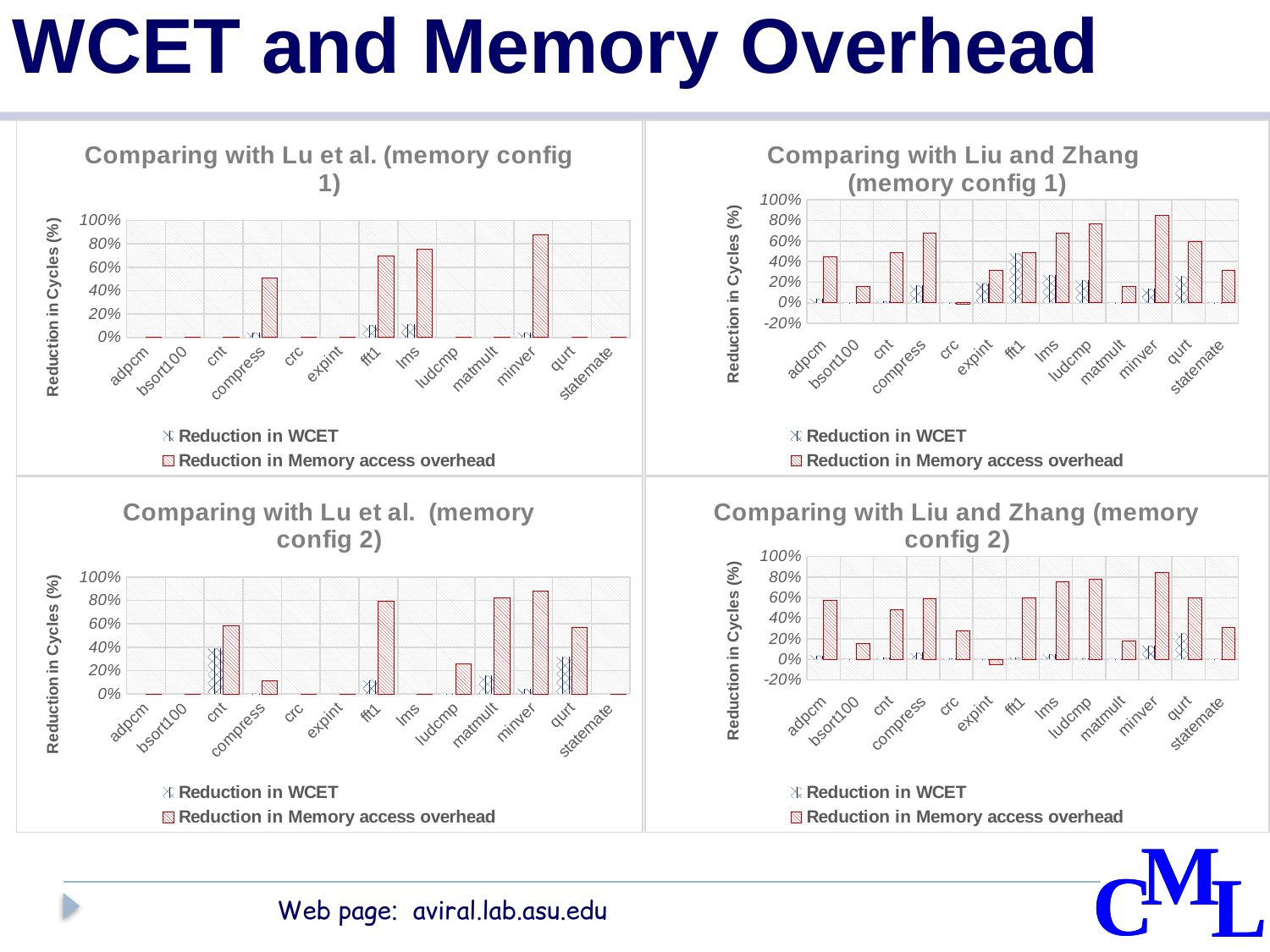

# WCET and Memory Overhead

### Chart: Comparing with Lu et al. (memory config 1)

| Category | Reduction in WCET | Reduction in Memory access overhead |
|---|---|---|
| adpcm | 0.0 | 0.0 |
| bsort100 | 0.0 | 0.0 |
| cnt | 0.0 | 0.0 |
| compress | 0.04288164665523156 | 0.5100409441820513 |
| crc | 0.0 | 0.0 |
| expint | 0.0 | 0.0 |
| fft1 | 0.10549622864775787 | 0.6959597607632282 |
| lms | 0.11542402203671666 | 0.756657196237395 |
| ludcmp | 0.0 | 0.0 |
| matmult | 0.0 | 0.0 |
| minver | 0.04450665953023036 | 0.8768001586515878 |
| qurt | 0.0 | 0.0 |
| statemate | 0.0 | 0.0 |

### Chart: Comparing with Liu and Zhang  (memory config 1)

| Category | Reduction in WCET | Reduction in Memory access overhead |
|---|---|---|
| adpcm | 0.03966338716663573 | 0.449276353489352 |
| bsort100 | 0.002197802197802198 | 0.15569693464430306 |
| cnt | 0.016745813546613347 | 0.48701358494962727 |
| compress | 0.16813970823128527 | 0.6798731811349876 |
| crc | -0.002982646420824295 | -0.015693075141145145 |
| expint | 0.19110378912685339 | 0.31766814069770805 |
| fft1 | 0.48148740402843854 | 0.48800890375381595 |
| lms | 0.2711029299821461 | 0.6799555279708545 |
| ludcmp | 0.21693009761552176 | 0.7699807531791766 |
| matmult | 0.0006778767394128835 | 0.15721686010269237 |
| minver | 0.13464048225716238 | 0.8460751958269367 |
| qurt | 0.2579720530275887 | 0.5946595259197798 |
| statemate | 0.002160410477990818 | 0.3136290632062197 |

### Chart: Comparing with Lu et al.  (memory config 2)

| Category | Reduction in WCET | Reduction in Memory access overhead |
|---|---|---|
| adpcm | 0.0 | 0.0 |
| bsort100 | 0.0 | 0.0 |
| cnt | 0.3887507768800497 | 0.585548288540511 |
| compress | 0.004713976302713721 | 0.11091102369728628 |
| crc | 0.0 | 0.0 |
| expint | 0.0 | 0.0 |
| fft1 | 0.12030468279152175 | 0.7950544332305777 |
| lms | 0.0 | 0.0 |
| ludcmp | 0.0012642712324331825 | 0.2549857287675668 |
| matmult | 0.15685028360793785 | 0.8244618436286427 |
| minver | 0.04450665953023036 | 0.8768001586515878 |
| qurt | 0.3180770497201185 | 0.5665383348952661 |
| statemate | 0.0 | 0.0 |

### Chart: Comparing with Liu and Zhang (memory config 2)

| Category | Reduction in WCET | Reduction in Memory access overhead |
|---|---|---|
| adpcm | 0.03781154247085953 | 0.5738389429660337 |
| bsort100 | 0.002197802197802198 | 0.15569693464430306 |
| cnt | 0.016745813546613347 | 0.48701358494962727 |
| compress | 0.06398274622573688 | 0.5896280248880942 |
| crc | 0.008453350031308704 | 0.27575717628448077 |
| expint | -0.0020294266869609334 | -0.050602152260407485 |
| fft1 | 0.020111537543828432 | 0.5986516825631767 |
| lms | 0.05105796602179392 | 0.754434024824888 |
| ludcmp | 0.013733356679024658 | 0.777494713496414 |
| matmult | 0.0007531963771254261 | 0.17468540011410263 |
| minver | 0.13464048225716238 | 0.8460751958269367 |
| qurt | 0.2579720530275887 | 0.5946595259197798 |
| statemate | 0.002160410477990818 | 0.3136290632062197 |